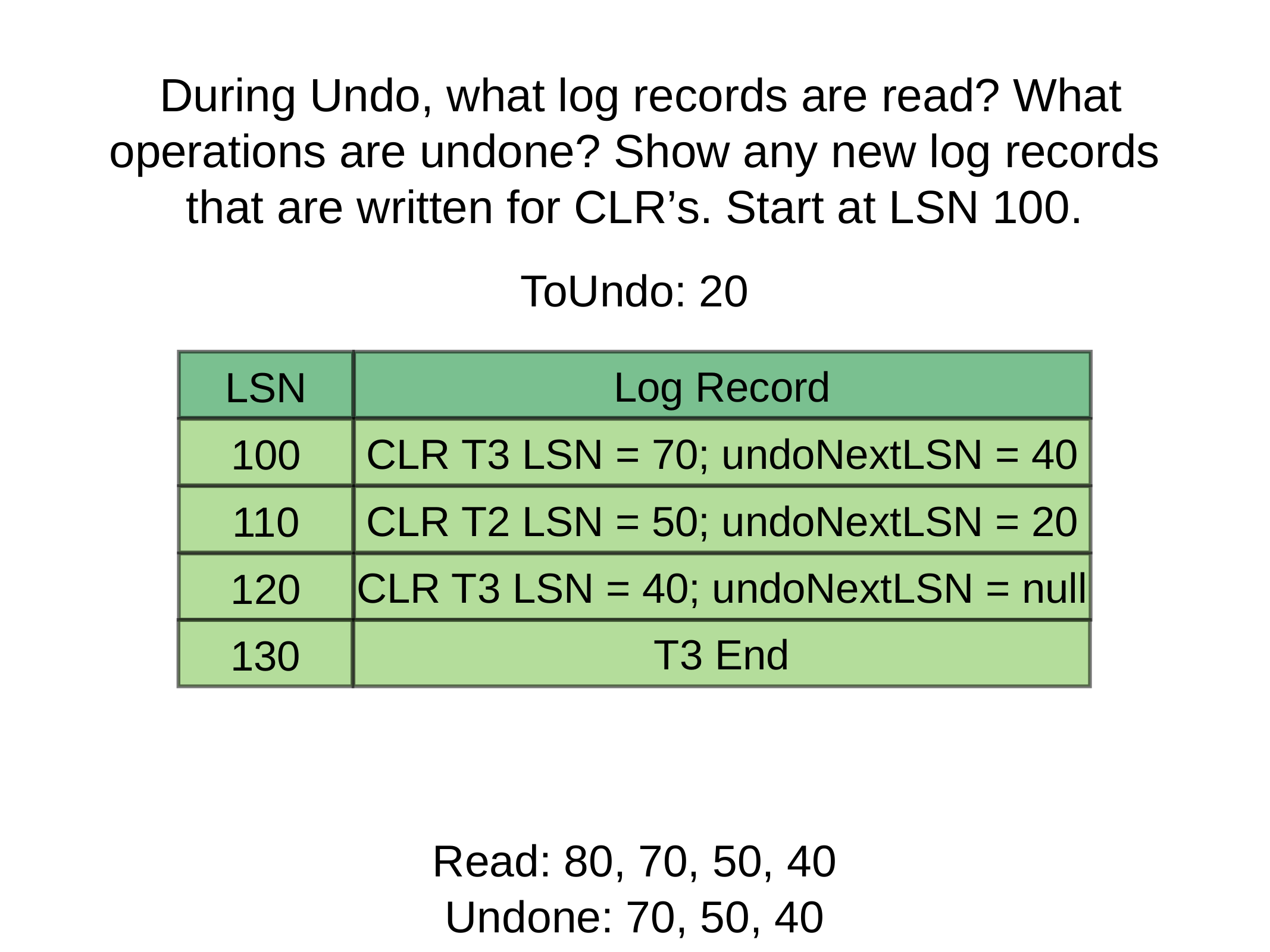

# During Undo, what log records are read? What operations are undone? Show any new log records that are written for CLR’s. Start at LSN 100.
ToUndo: 20

Log Record
LSN

CLR T3 LSN = 70; undoNextLSN = 40
100

CLR T2 LSN = 50; undoNextLSN = 20
110

CLR T3 LSN = 40; undoNextLSN = null
120

T3 End
130
Read: 80, 70, 50, 40
Undone: 70, 50, 40